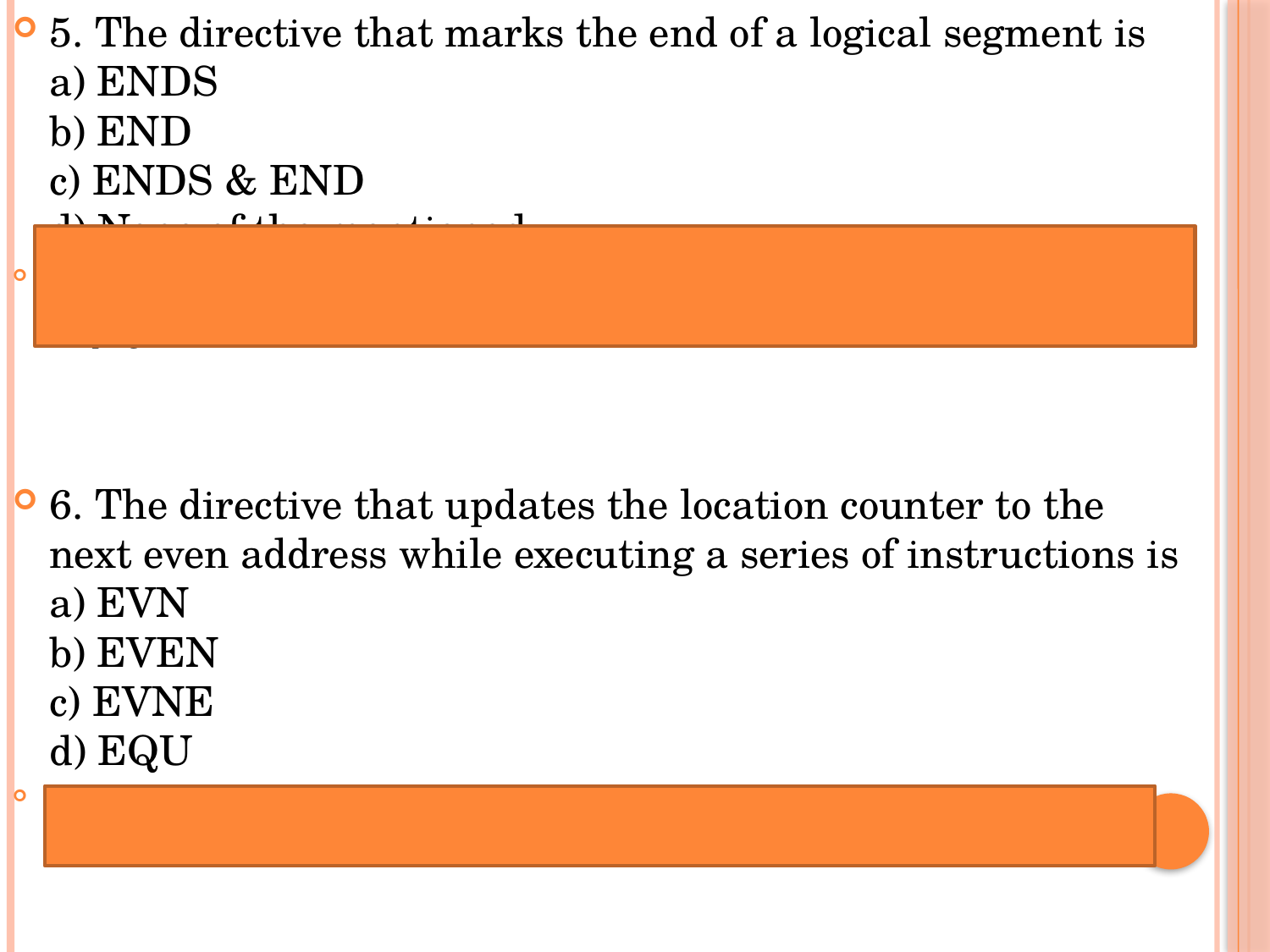

5. The directive that marks the end of a logical segment is
a) ENDS
b) END
c) ENDS & END
d) None of the mentioned
Answer: a
Explanation: The directive ENDS is used to end a segment where as the directive END is used to end the program.

6. The directive that updates the location counter to the next even address while executing a series of instructions is
a) EVN
b) EVEN
c) EVNE
d) EQU
Answer: b
Explanation: The directive updates location counter to next even address if the current location counter contents are not even.